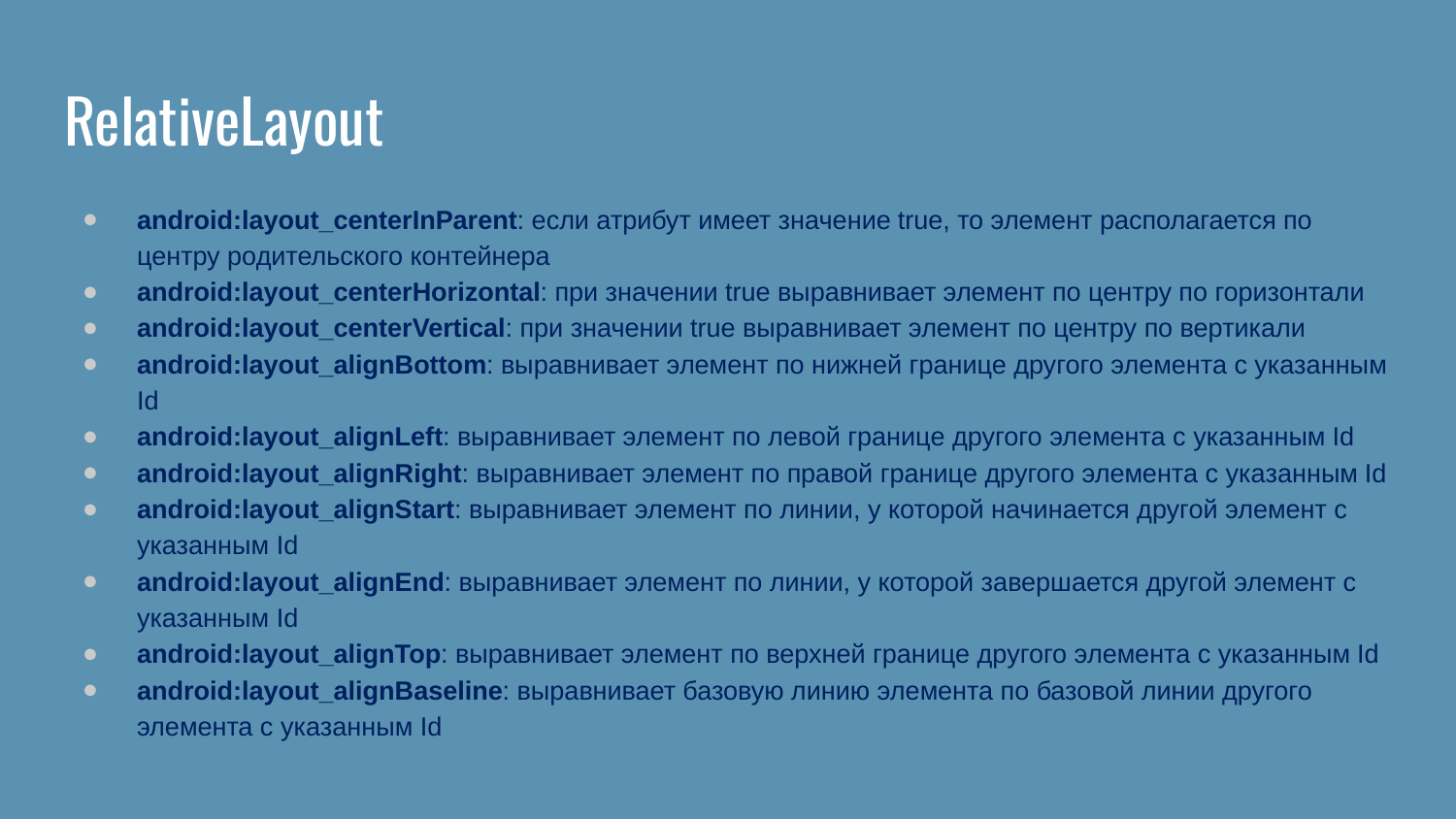

# RelativeLayout
android:layout_centerInParent: если атрибут имеет значение true, то элемент располагается по центру родительского контейнера
android:layout_centerHorizontal: при значении true выравнивает элемент по центру по горизонтали
android:layout_centerVertical: при значении true выравнивает элемент по центру по вертикали
android:layout_alignBottom: выравнивает элемент по нижней границе другого элемента с указанным Id
android:layout_alignLeft: выравнивает элемент по левой границе другого элемента с указанным Id
android:layout_alignRight: выравнивает элемент по правой границе другого элемента с указанным Id
android:layout_alignStart: выравнивает элемент по линии, у которой начинается другой элемент с указанным Id
android:layout_alignEnd: выравнивает элемент по линии, у которой завершается другой элемент с указанным Id
android:layout_alignTop: выравнивает элемент по верхней границе другого элемента с указанным Id
android:layout_alignBaseline: выравнивает базовую линию элемента по базовой линии другого элемента с указанным Id